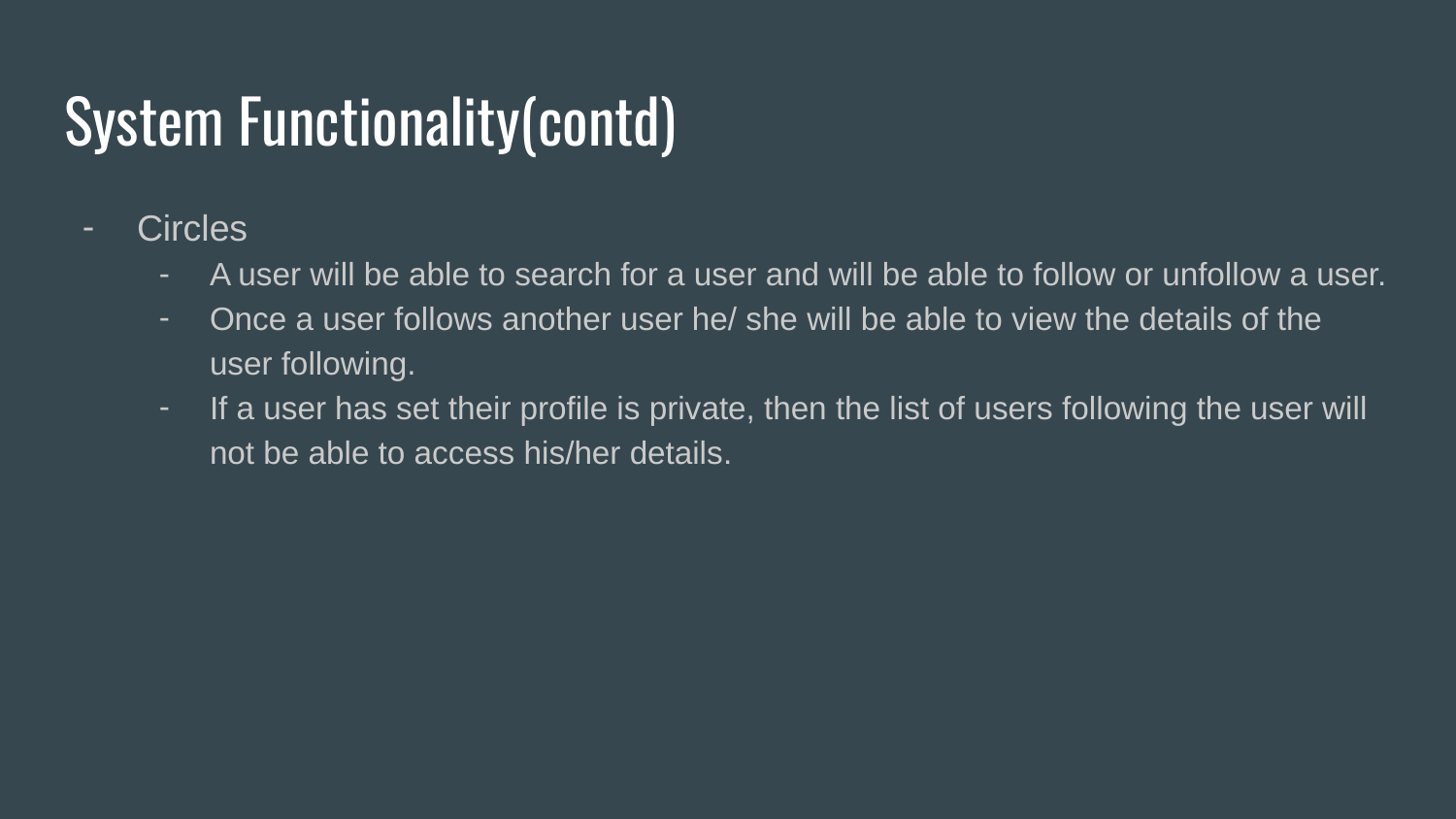

# System Functionality(contd)

Circles
A user will be able to search for a user and will be able to follow or unfollow a user.
Once a user follows another user he/ she will be able to view the details of the user following.
If a user has set their profile is private, then the list of users following the user will not be able to access his/her details.